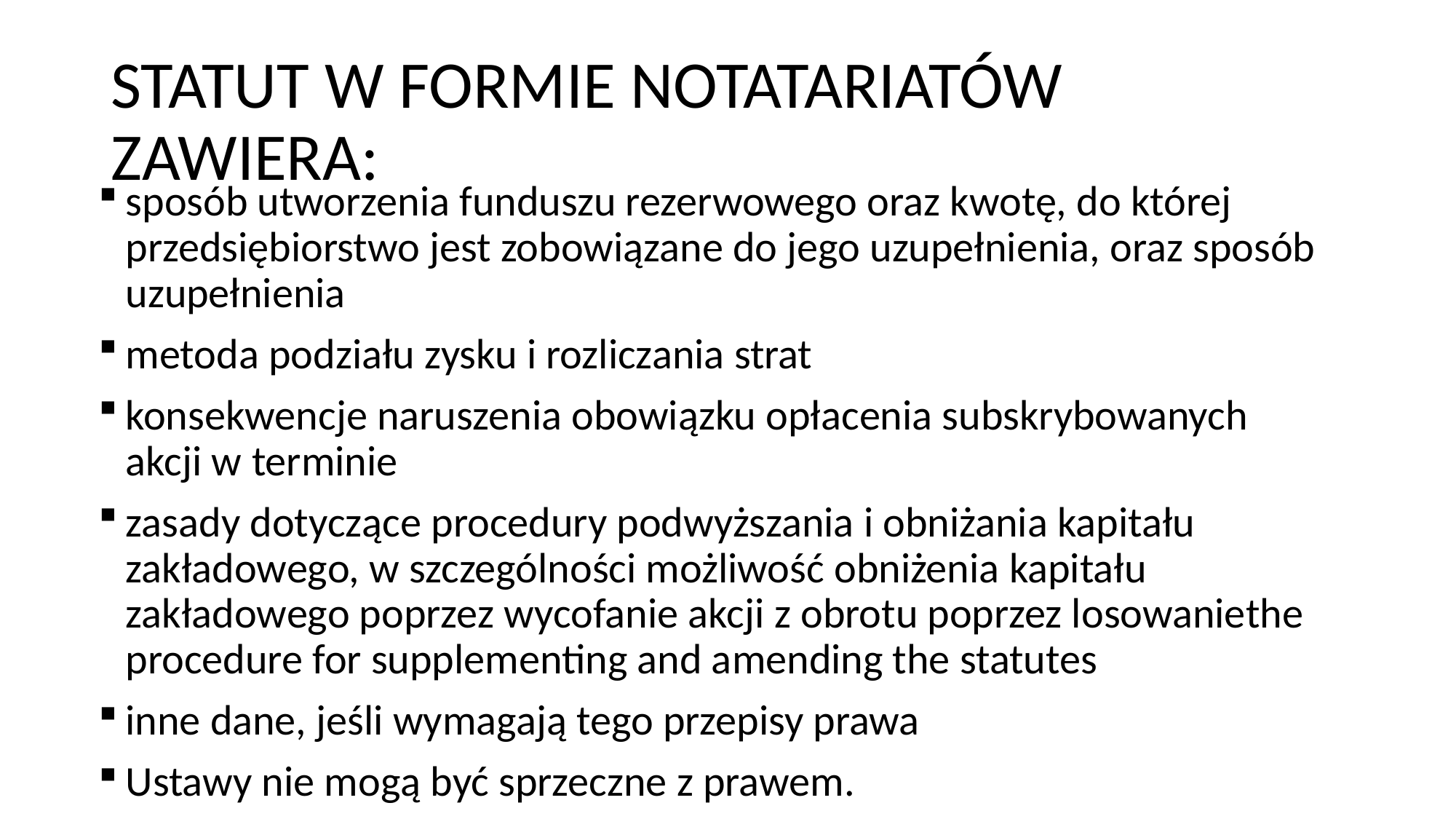

# STATUT W FORMIE NOTATARIATÓW ZAWIERA:
sposób utworzenia funduszu rezerwowego oraz kwotę, do której przedsiębiorstwo jest zobowiązane do jego uzupełnienia, oraz sposób uzupełnienia
metoda podziału zysku i rozliczania strat
konsekwencje naruszenia obowiązku opłacenia subskrybowanych akcji w terminie
zasady dotyczące procedury podwyższania i obniżania kapitału zakładowego, w szczególności możliwość obniżenia kapitału zakładowego poprzez wycofanie akcji z obrotu poprzez losowaniethe procedure for supplementing and amending the statutes
inne dane, jeśli wymagają tego przepisy prawa
Ustawy nie mogą być sprzeczne z prawem.